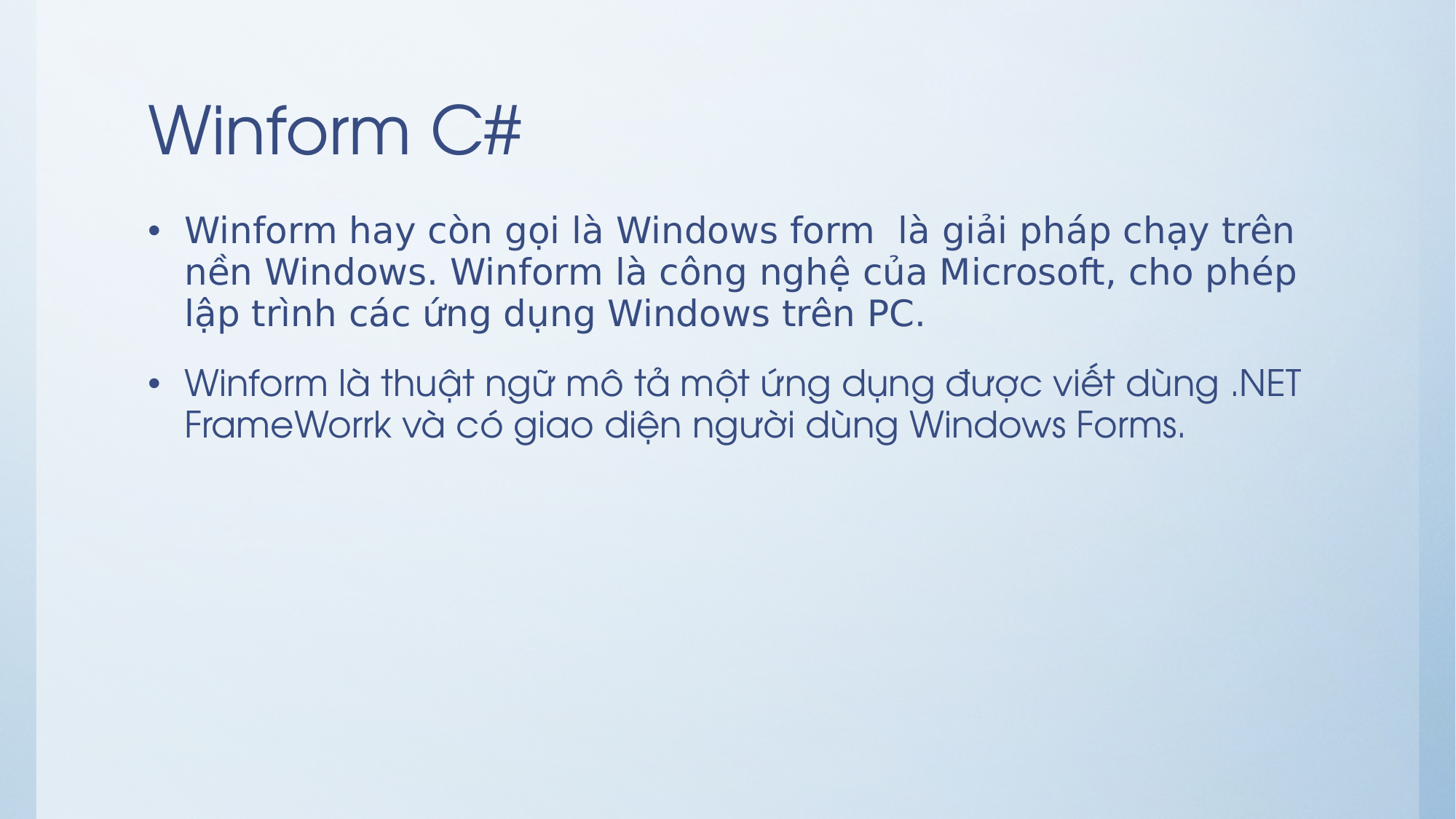

# Winform C#
Winform hay còn gọi là Windows form  là giải pháp chạy trên nền Windows. Winform là công nghệ của Microsoft, cho phép lập trình các ứng dụng Windows trên PC.
Winform là thuật ngữ mô tả một ứng dụng được viết dùng .NET FrameWorrk và có giao diện người dùng Windows Forms.